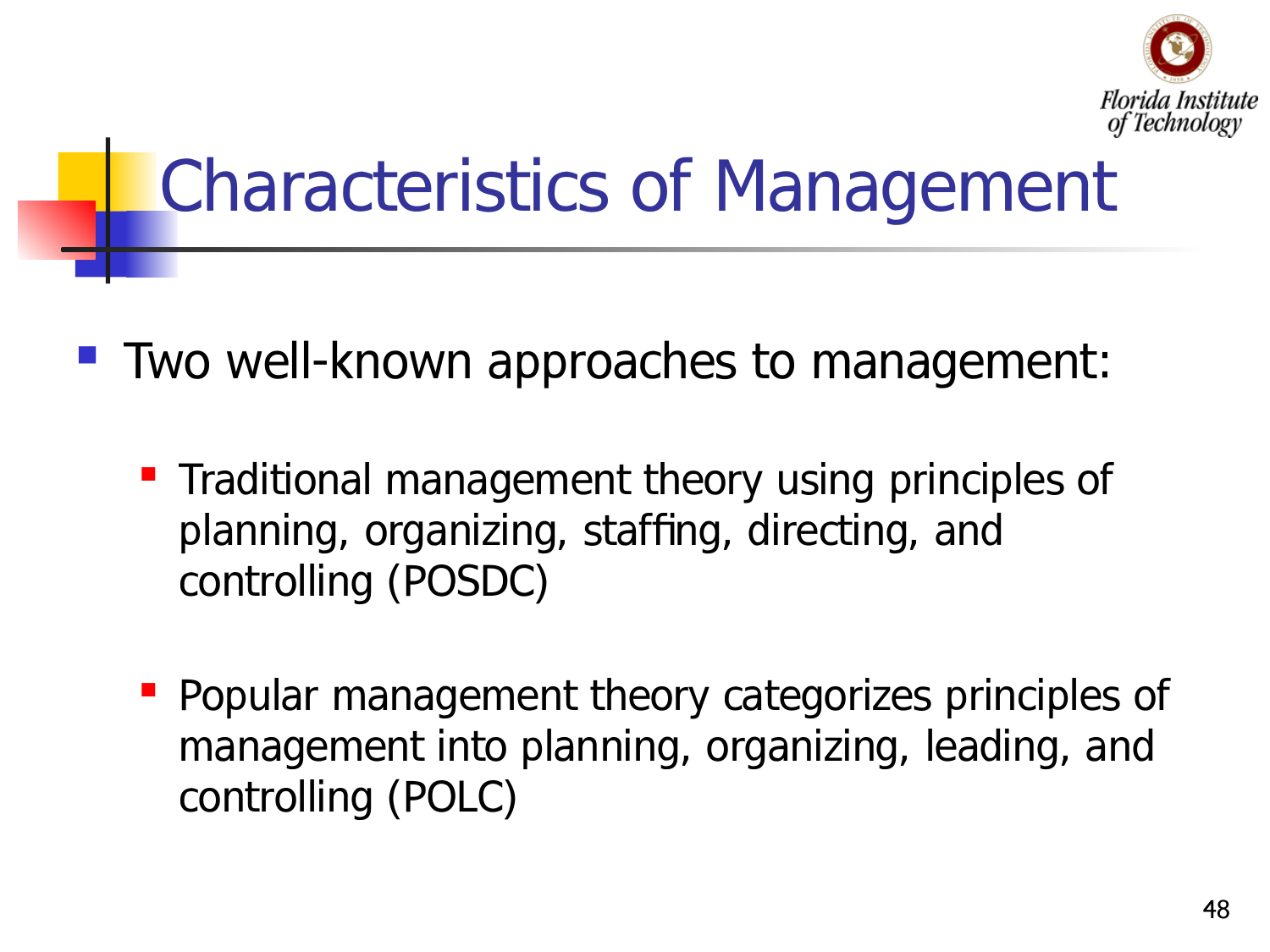

# Characteristics of Management
Two well-known approaches to management:
Traditional management theory using principles of planning, organizing, staffing, directing, and controlling (POSDC)
Popular management theory categorizes principles of management into planning, organizing, leading, and controlling (POLC)
48